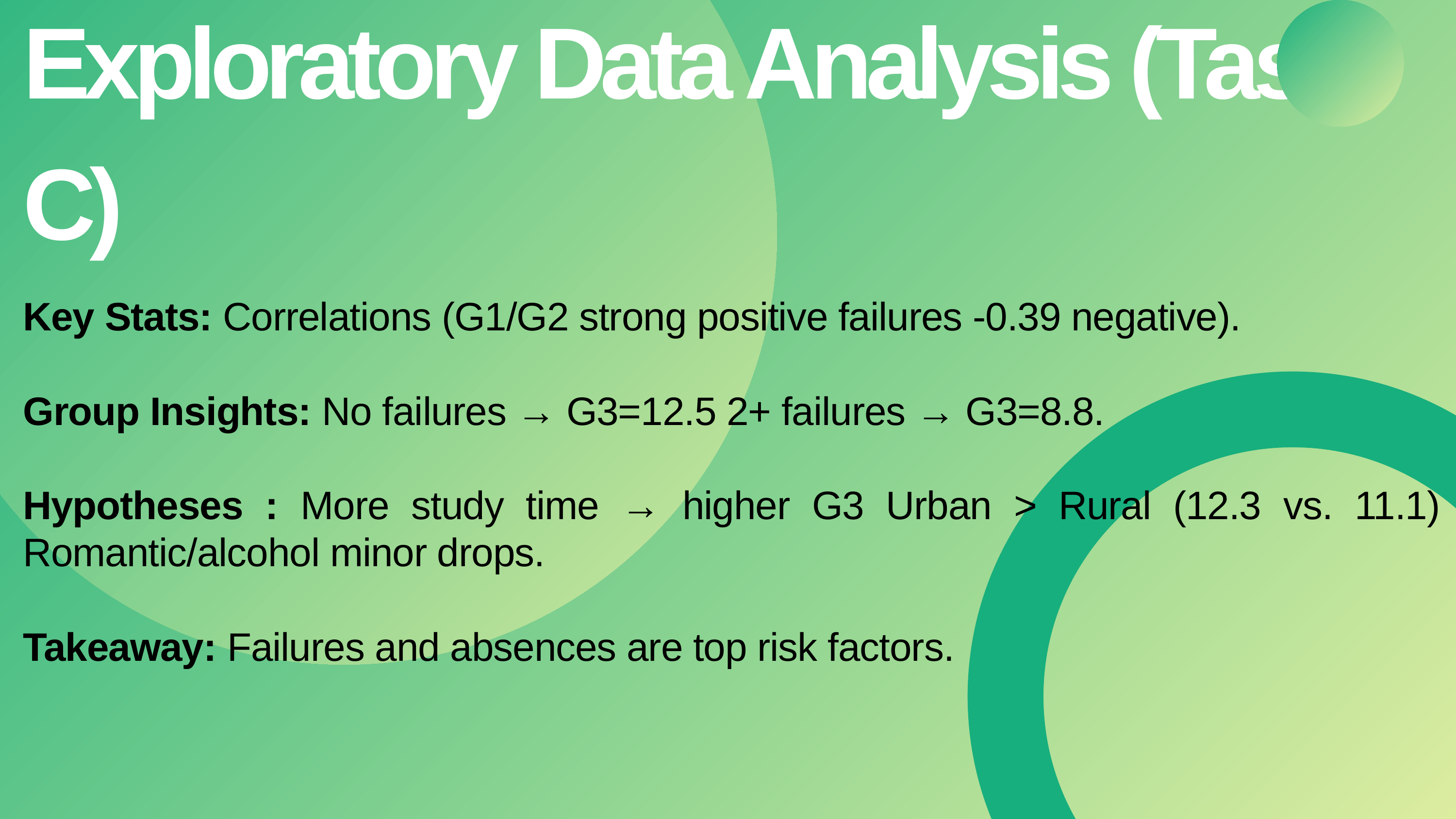

Exploratory Data Analysis (Task C)

Key Stats: Correlations (G1/G2 strong positive failures -0.39 negative).

Group Insights: No failures → G3=12.5 2+ failures → G3=8.8.

Hypotheses : More study time → higher G3 Urban > Rural (12.3 vs. 11.1) Romantic/alcohol minor drops.

Takeaway: Failures and absences are top risk factors.